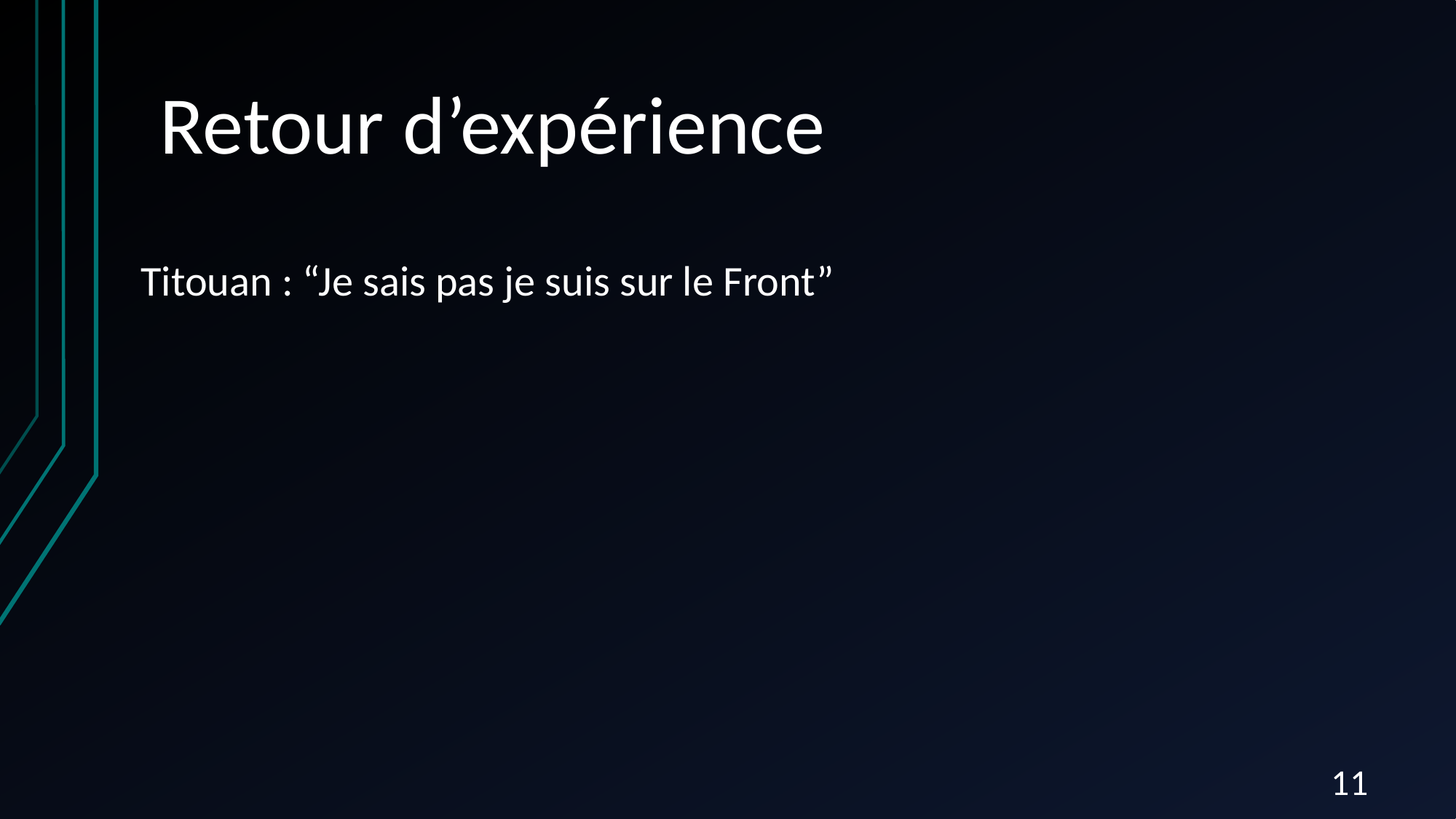

# Retour d’expérience
Titouan : “Je sais pas je suis sur le Front”
11